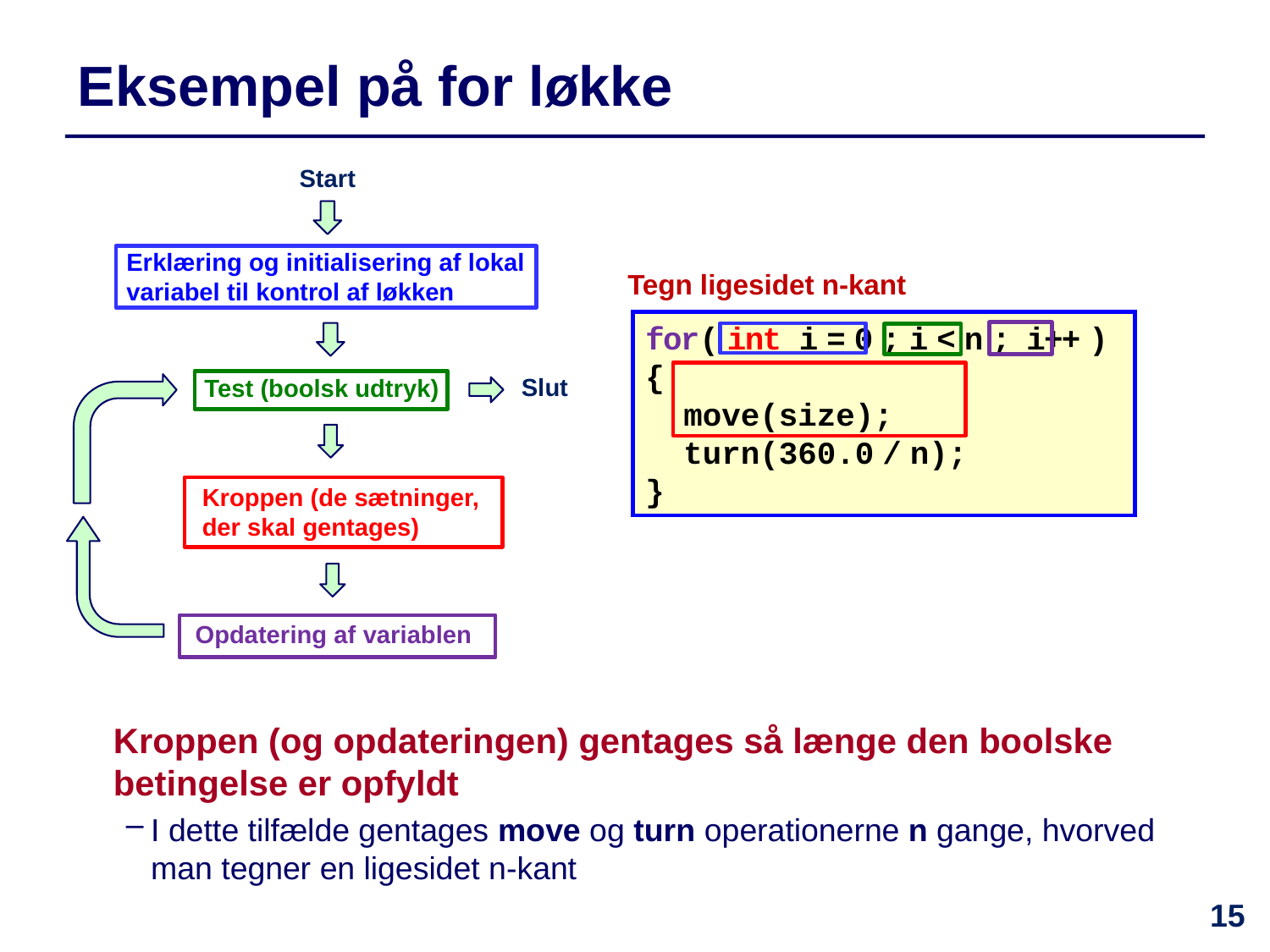

# Eksempel på for løkke
Start

Erklæring og initialisering af lokal variabel til kontrol af løkken

Tegn ligesidet n-kant
for( int i = 0 ; i < n ;  i++ ) {
  move(size);
  turn(360.0 / n);
}

Slut
Test (boolsk udtryk)

Kroppen (de sætninger, der skal gentages)

Opdatering af variablen

Kroppen (og opdateringen) gentages så længe den boolske betingelse er opfyldt
I dette tilfælde gentages move og turn operationerne n gange, hvorved man tegner en ligesidet n-kant
15